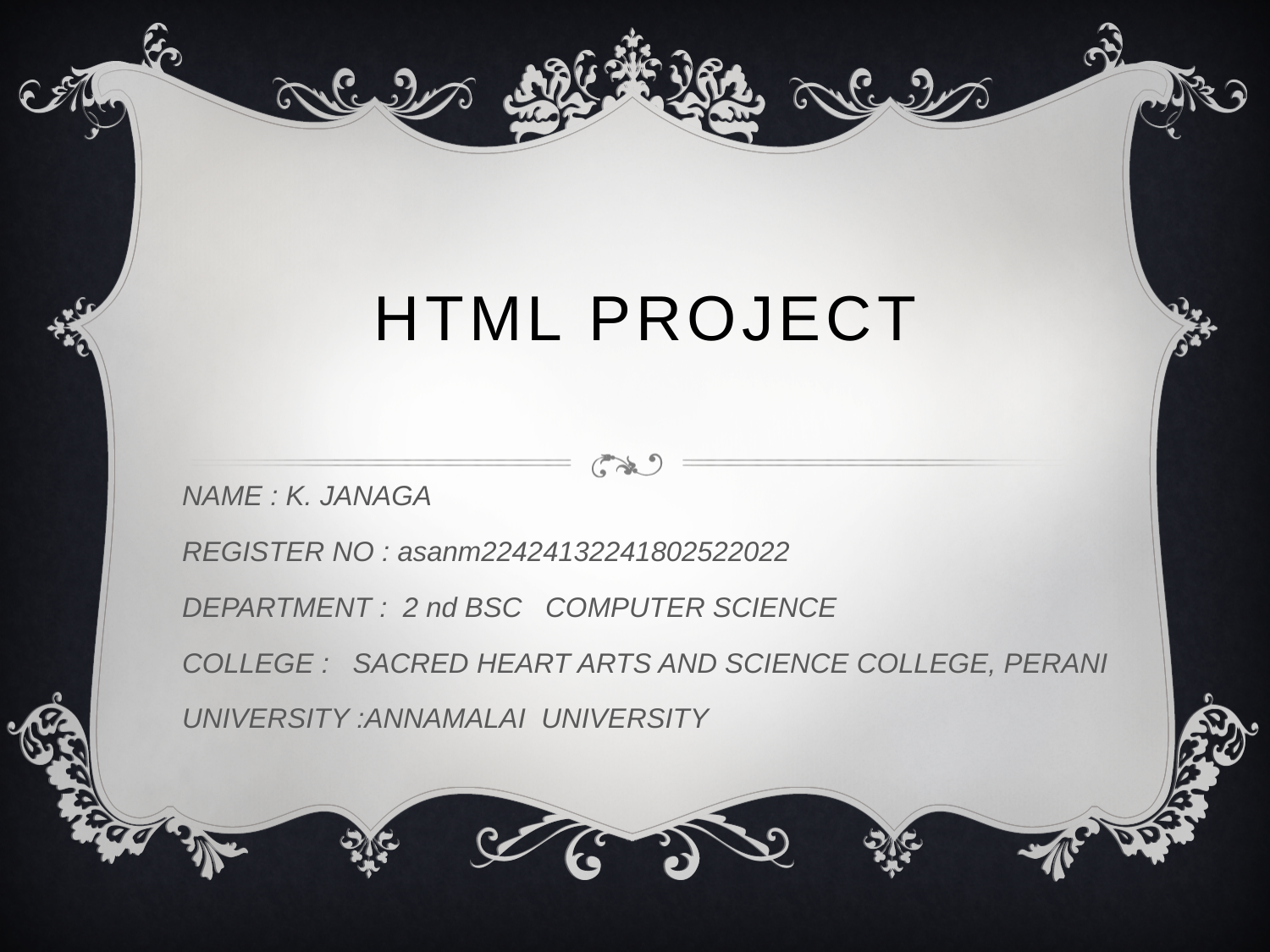

# HTML PROJECT
NAME : K. JANAGA
REGISTER NO : asanm22424132241802522022
DEPARTMENT :  2 nd BSC   COMPUTER SCIENCE
COLLEGE :   SACRED HEART ARTS AND SCIENCE COLLEGE, PERANI
UNIVERSITY :ANNAMALAI  UNIVERSITY